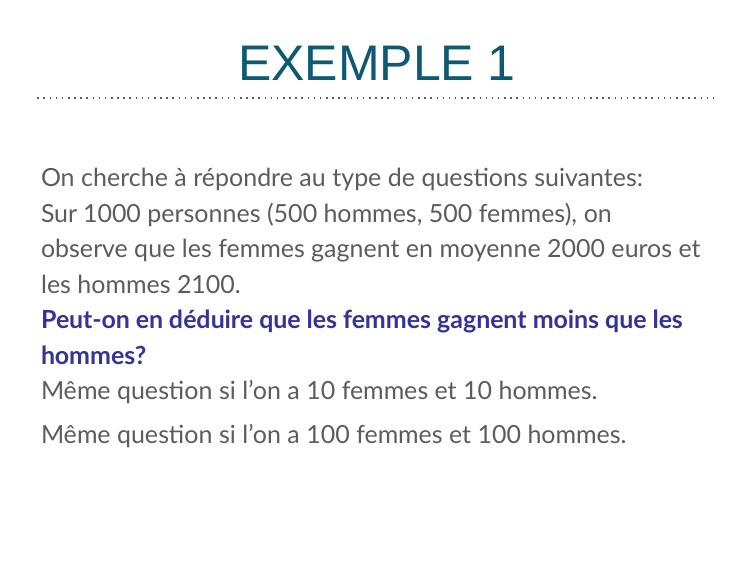

# EXEMPLE 1
Exemples

On cherche à répondre au type de questions suivantes:
Sur 1000 personnes (500 hommes, 500 femmes), on observe que les femmes gagnent en moyenne 2000 euros et les hommes 2100.
Peut-on en déduire que les femmes gagnent moins que les
hommes?
Même question si l’on a 10 femmes et 10 hommes.
Même question si l’on a 100 femmes et 100 hommes.